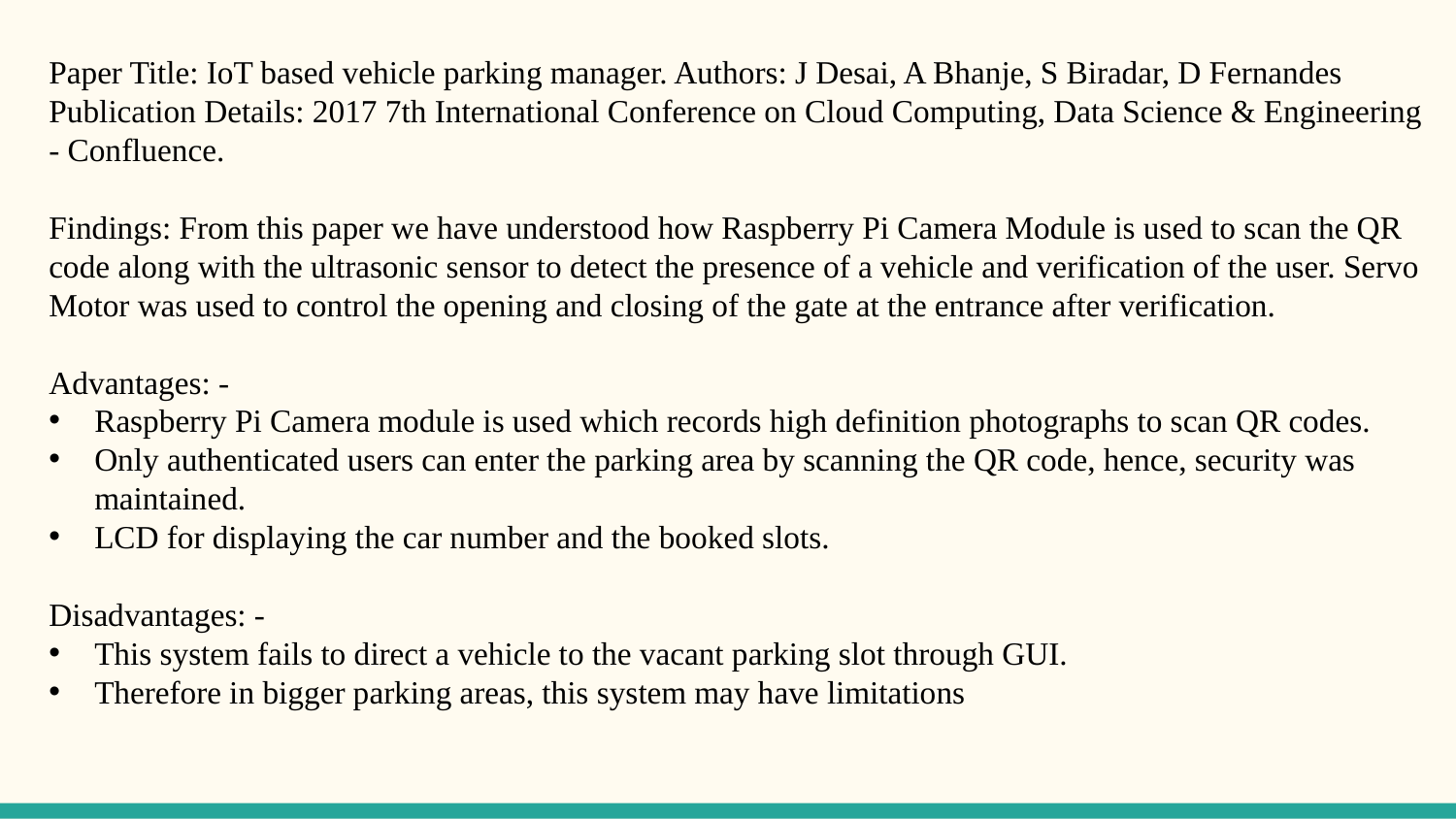

Paper Title: IoT based vehicle parking manager. Authors: J Desai, A Bhanje, S Biradar, D Fernandes Publication Details: 2017 7th International Conference on Cloud Computing, Data Science & Engineering - Confluence.

Findings: From this paper we have understood how Raspberry Pi Camera Module is used to scan the QR code along with the ultrasonic sensor to detect the presence of a vehicle and verification of the user. Servo Motor was used to control the opening and closing of the gate at the entrance after verification.

Advantages: -
Raspberry Pi Camera module is used which records high definition photographs to scan QR codes.
Only authenticated users can enter the parking area by scanning the QR code, hence, security was maintained.
LCD for displaying the car number and the booked slots.

Disadvantages: -
This system fails to direct a vehicle to the vacant parking slot through GUI.
Therefore in bigger parking areas, this system may have limitations